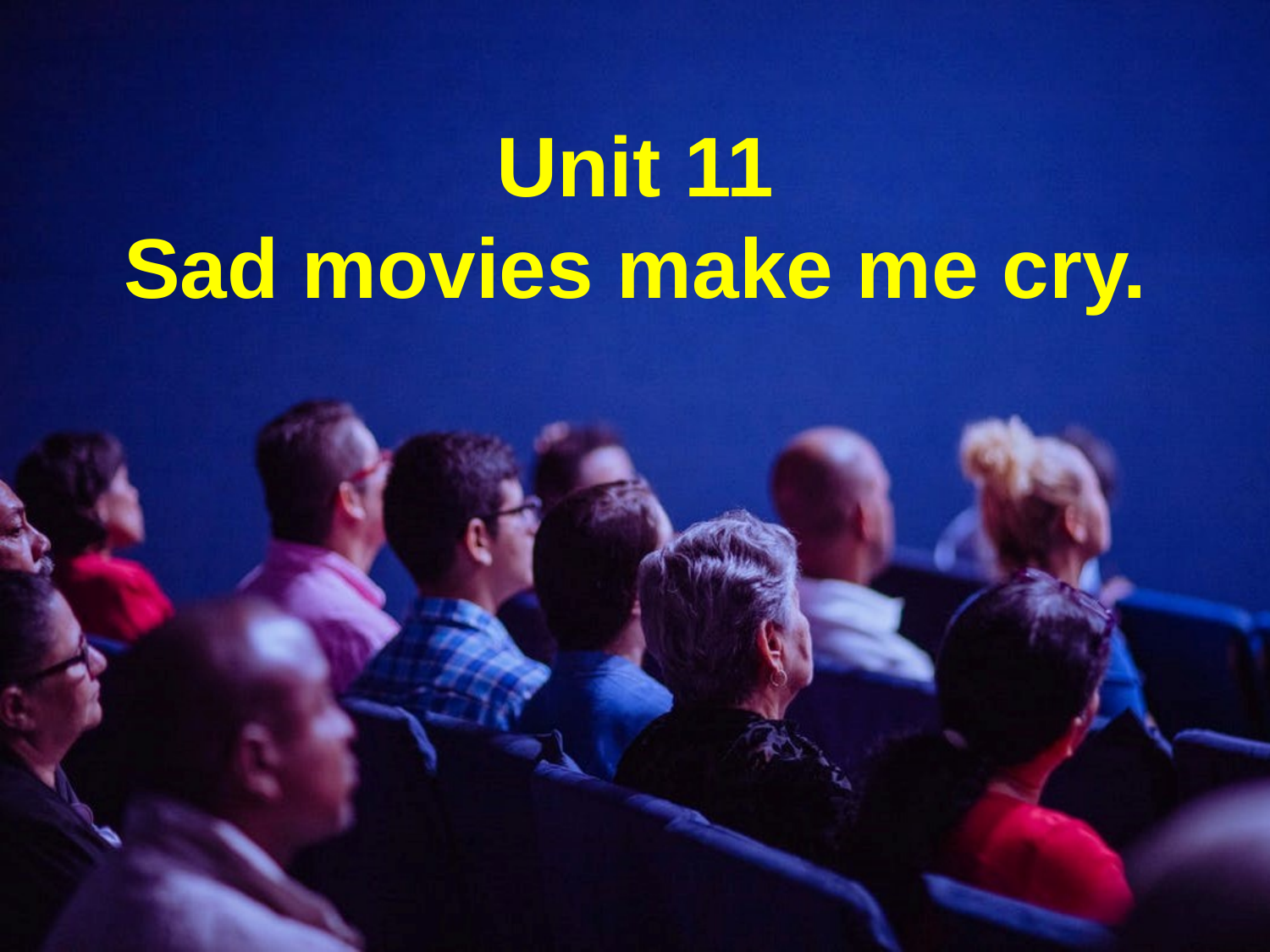

Unit 11
Sad movies make me cry.